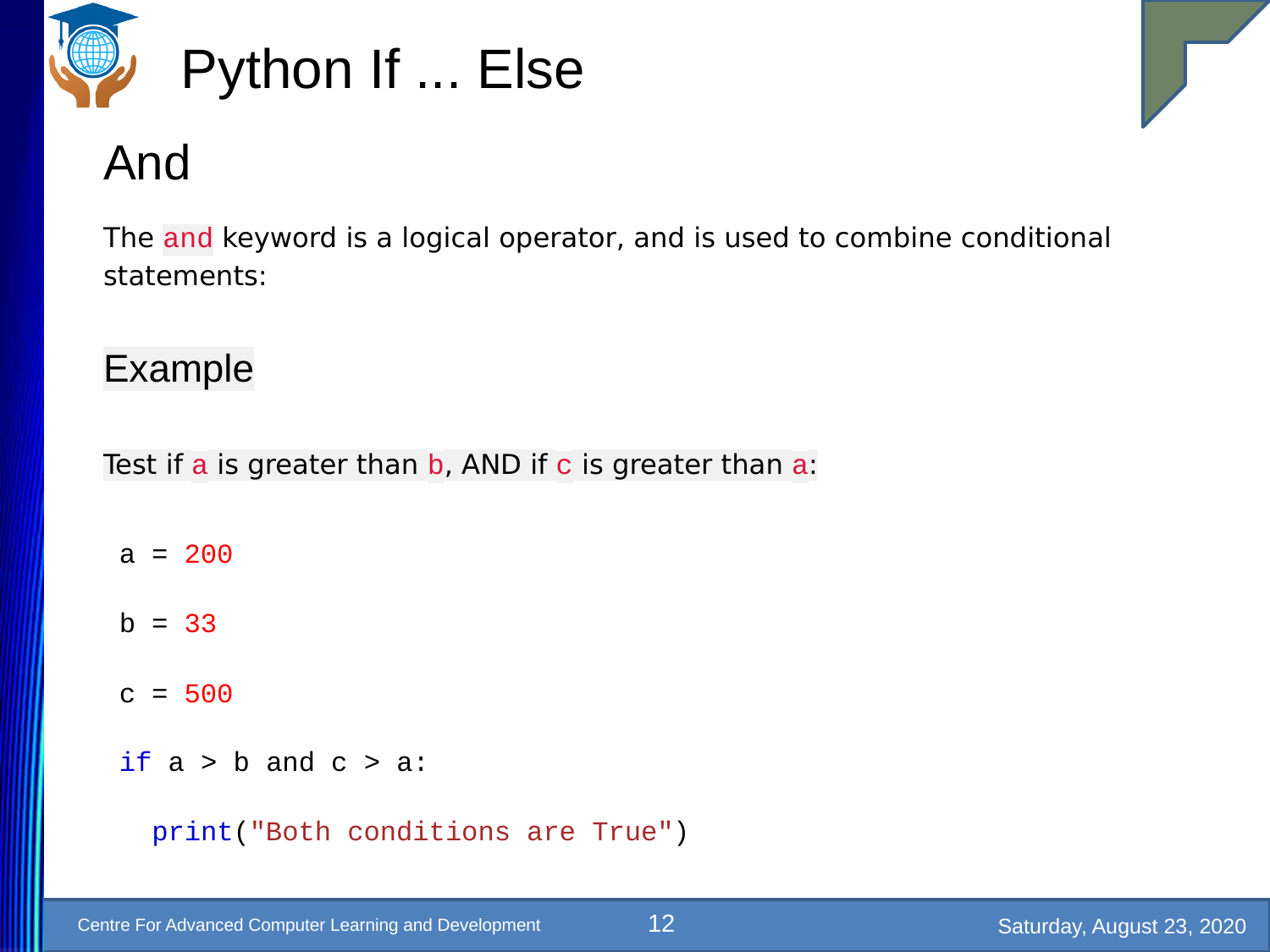

# Python If ... Else
And
The and keyword is a logical operator, and is used to combine conditional statements:
Example
Test if a is greater than b, AND if c is greater than a:
a = 200
b = 33
c = 500
if a > b and c > a:
  print("Both conditions are True")

12
Saturday, August 23, 2020